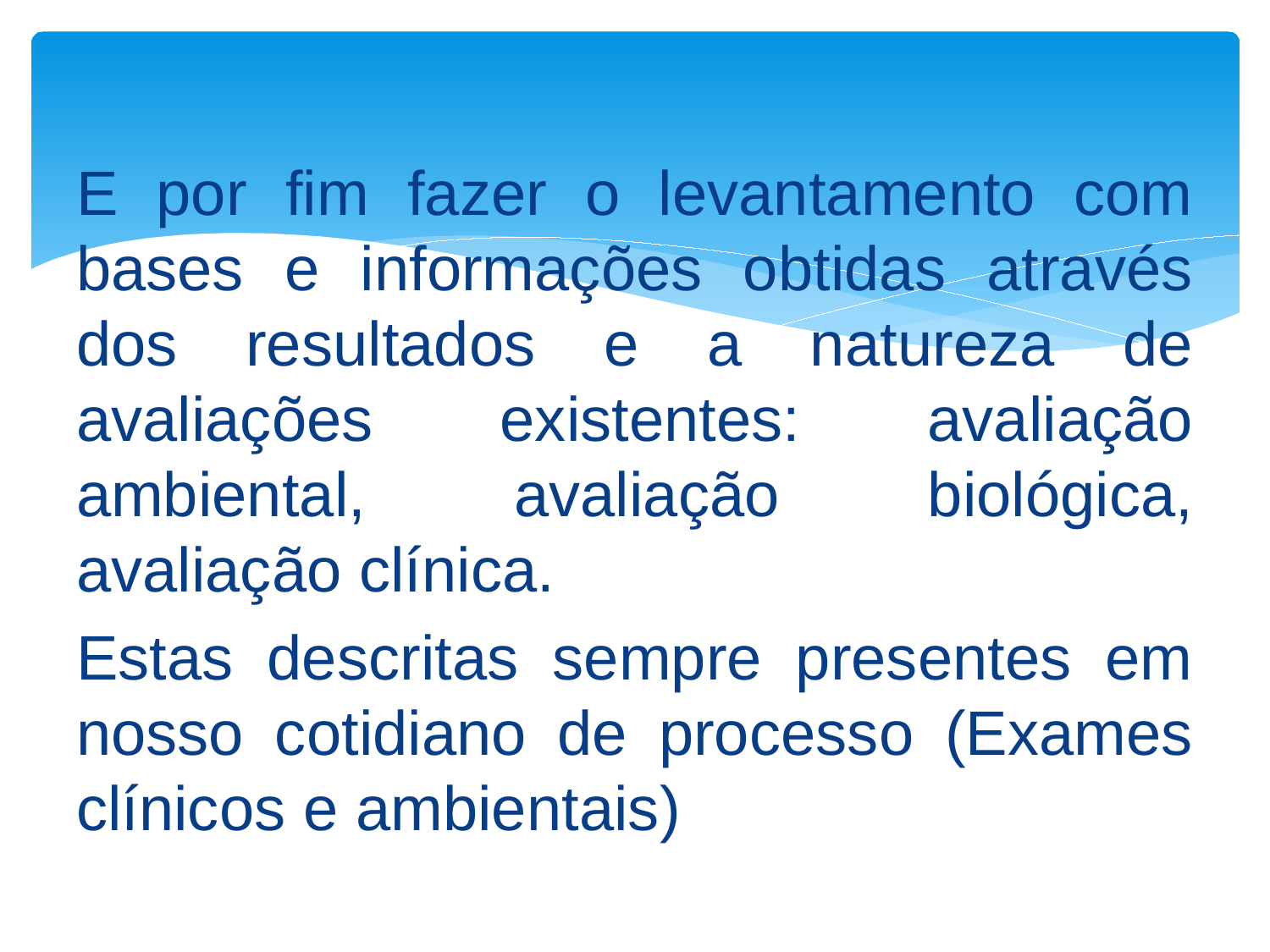

E por fim fazer o levantamento com bases e informações obtidas através dos resultados e a natureza de avaliações existentes: avaliação ambiental, avaliação biológica, avaliação clínica.
Estas descritas sempre presentes em nosso cotidiano de processo (Exames clínicos e ambientais)